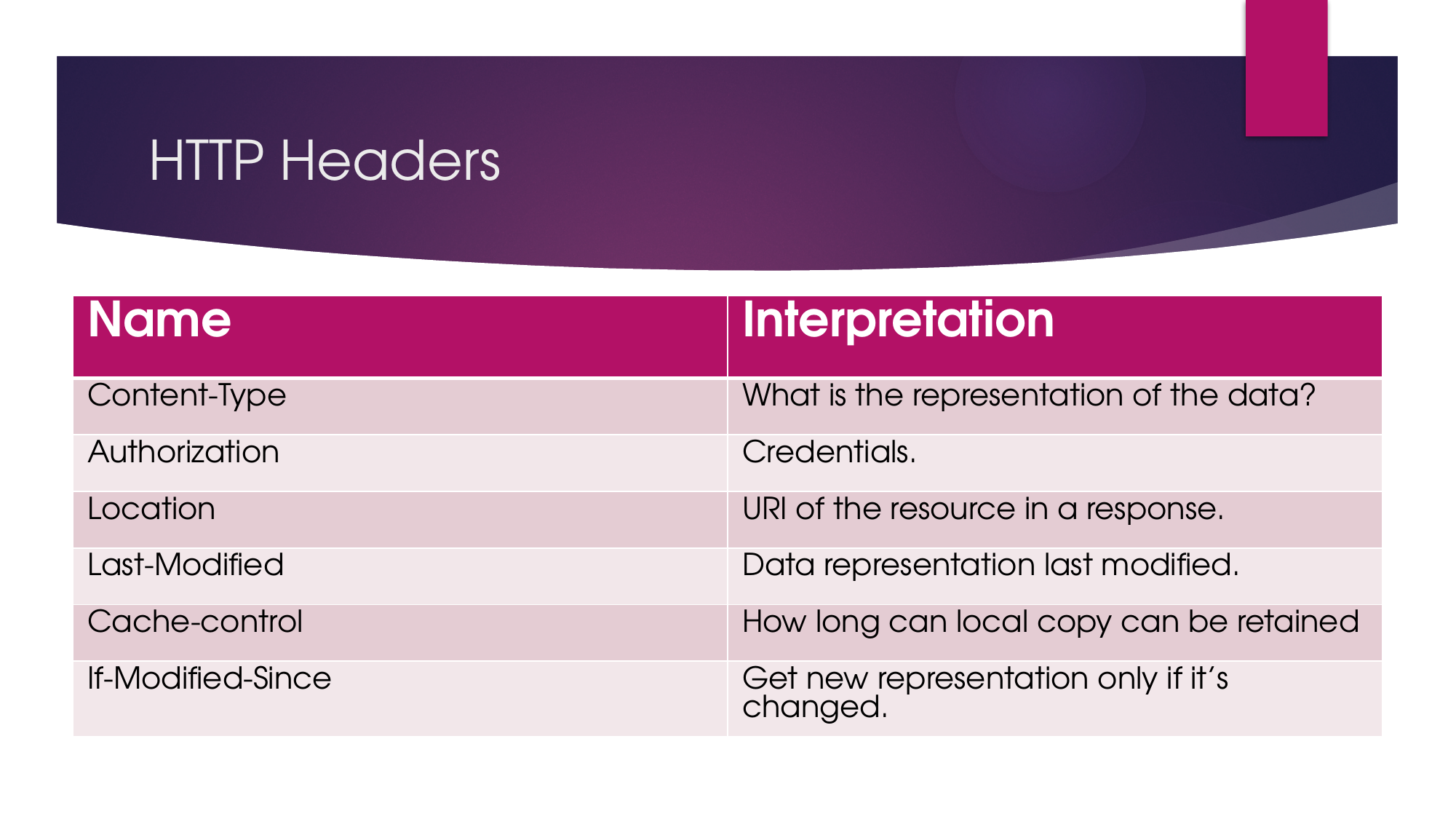

# HTTP Headers
| Name | Interpretation |
| --- | --- |
| Content-Type | What is the representation of the data? |
| Authorization | Credentials. |
| Location | URI of the resource in a response. |
| Last-Modified | Data representation last modified. |
| Cache-control | How long can local copy can be retained |
| If-Modified-Since | Get new representation only if it’s changed. |